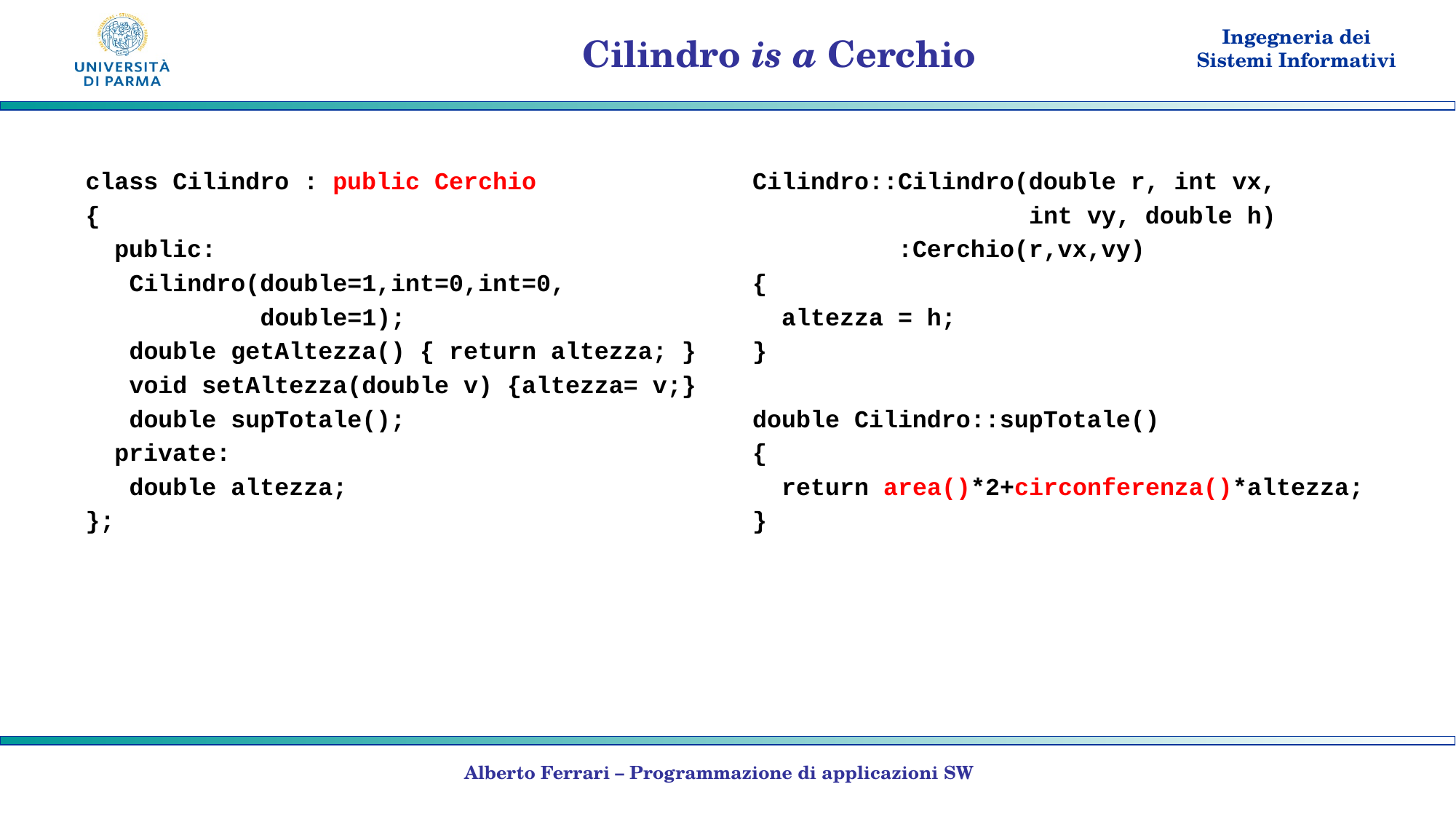

# Cilindro is a Cerchio
class Cilindro : public Cerchio
{
  public:
   Cilindro(double=1,int=0,int=0,
            double=1);
   double getAltezza() { return altezza; }
   void setAltezza(double v) {altezza= v;}
   double supTotale();
  private:
   double altezza;
};
Cilindro::Cilindro(double r, int vx,
                   int vy, double h)
          :Cerchio(r,vx,vy)
{
  altezza = h;
}

double Cilindro::supTotale()
{
  return area()*2+circonferenza()*altezza;
}
Alberto Ferrari – Programmazione di applicazioni SW